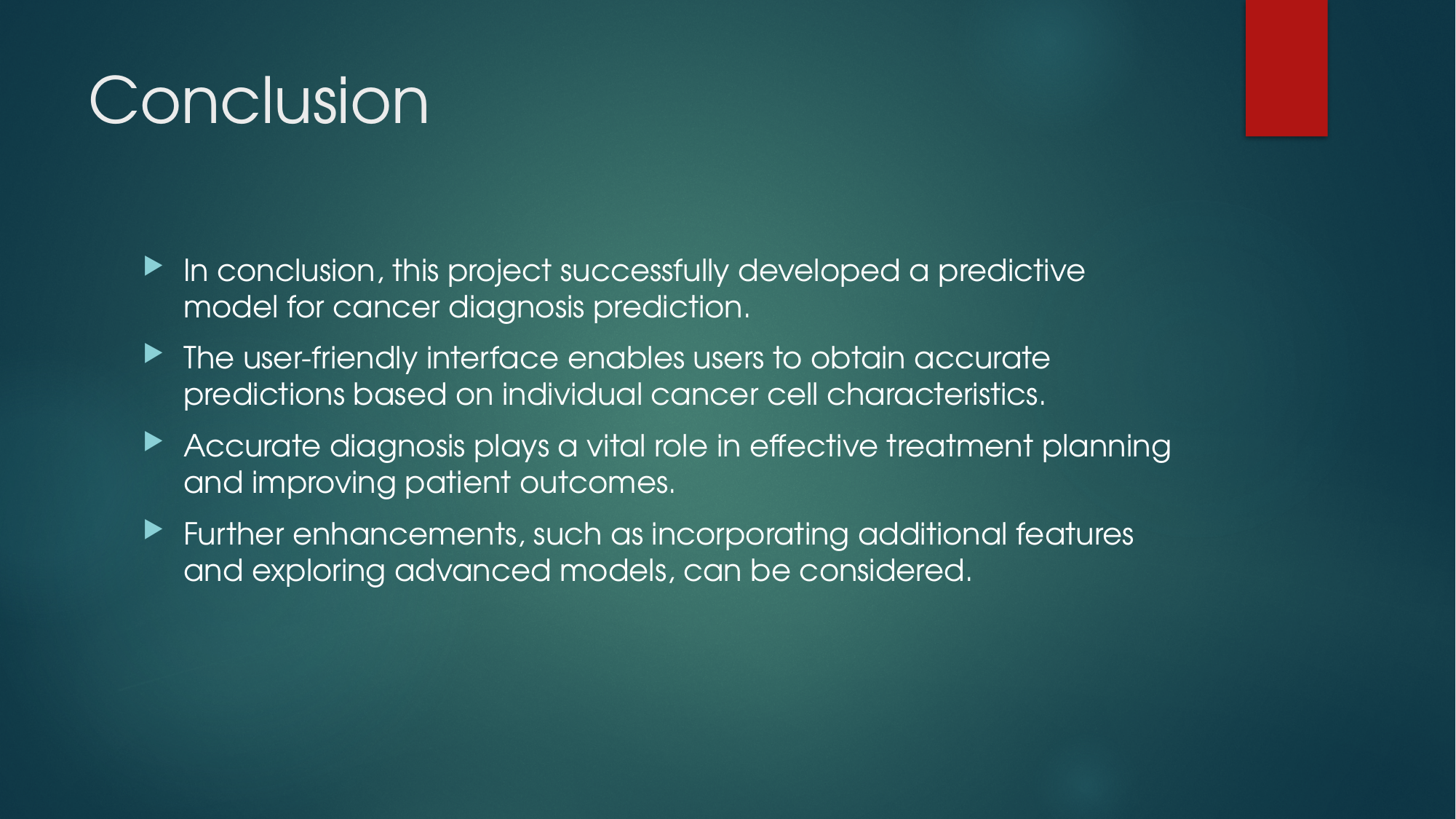

# Conclusion
In conclusion, this project successfully developed a predictive model for cancer diagnosis prediction.
The user-friendly interface enables users to obtain accurate predictions based on individual cancer cell characteristics.
Accurate diagnosis plays a vital role in effective treatment planning and improving patient outcomes.
Further enhancements, such as incorporating additional features and exploring advanced models, can be considered.